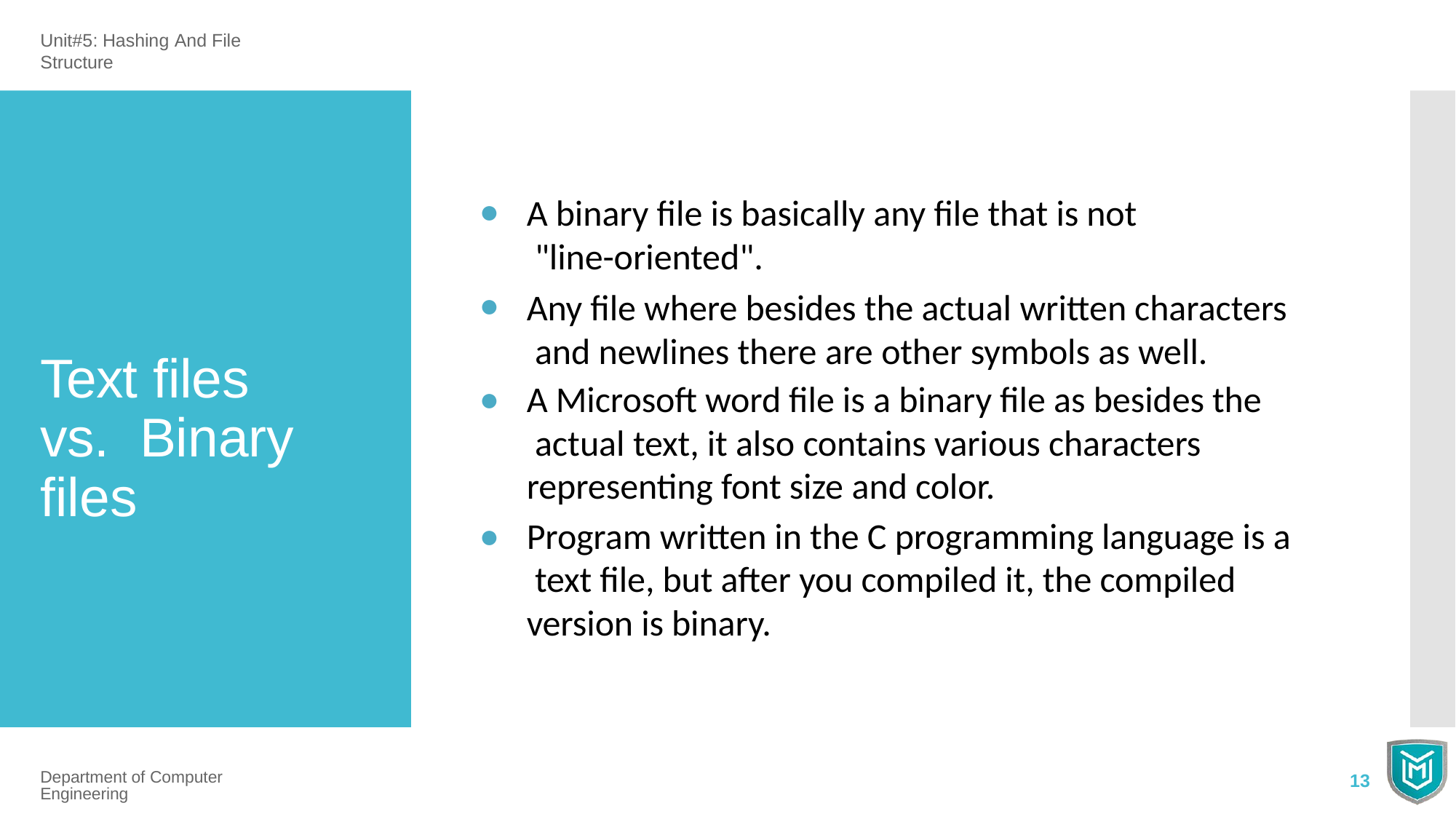

Unit#5: Hashing And File Structure
A binary file is basically any file that is not  "line-oriented".
Any file where besides the actual written characters  and newlines there are other symbols as well.
A Microsoft word file is a binary file as besides the  actual text, it also contains various characters  representing font size and color.
Program written in the C programming language is a  text file, but after you compiled it, the compiled  version is binary.
Text ﬁles vs.  Binary ﬁles
Department of Computer Engineering
13